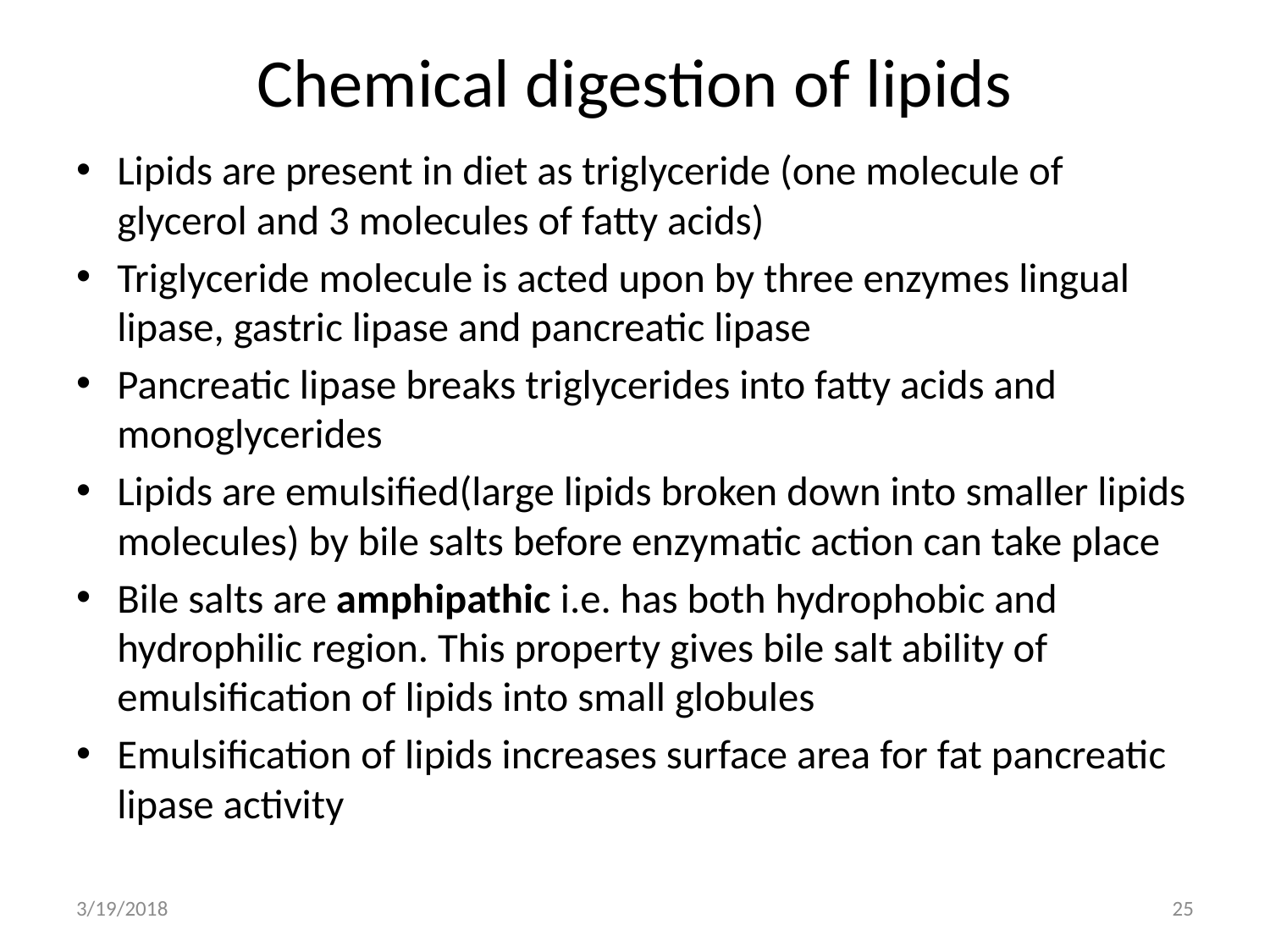

# Chemical digestion of lipids
Lipids are present in diet as triglyceride (one molecule of glycerol and 3 molecules of fatty acids)
Triglyceride molecule is acted upon by three enzymes lingual lipase, gastric lipase and pancreatic lipase
Pancreatic lipase breaks triglycerides into fatty acids and monoglycerides
Lipids are emulsified(large lipids broken down into smaller lipids molecules) by bile salts before enzymatic action can take place
Bile salts are amphipathic i.e. has both hydrophobic and hydrophilic region. This property gives bile salt ability of emulsification of lipids into small globules
Emulsification of lipids increases surface area for fat pancreatic lipase activity

3/19/2018
25